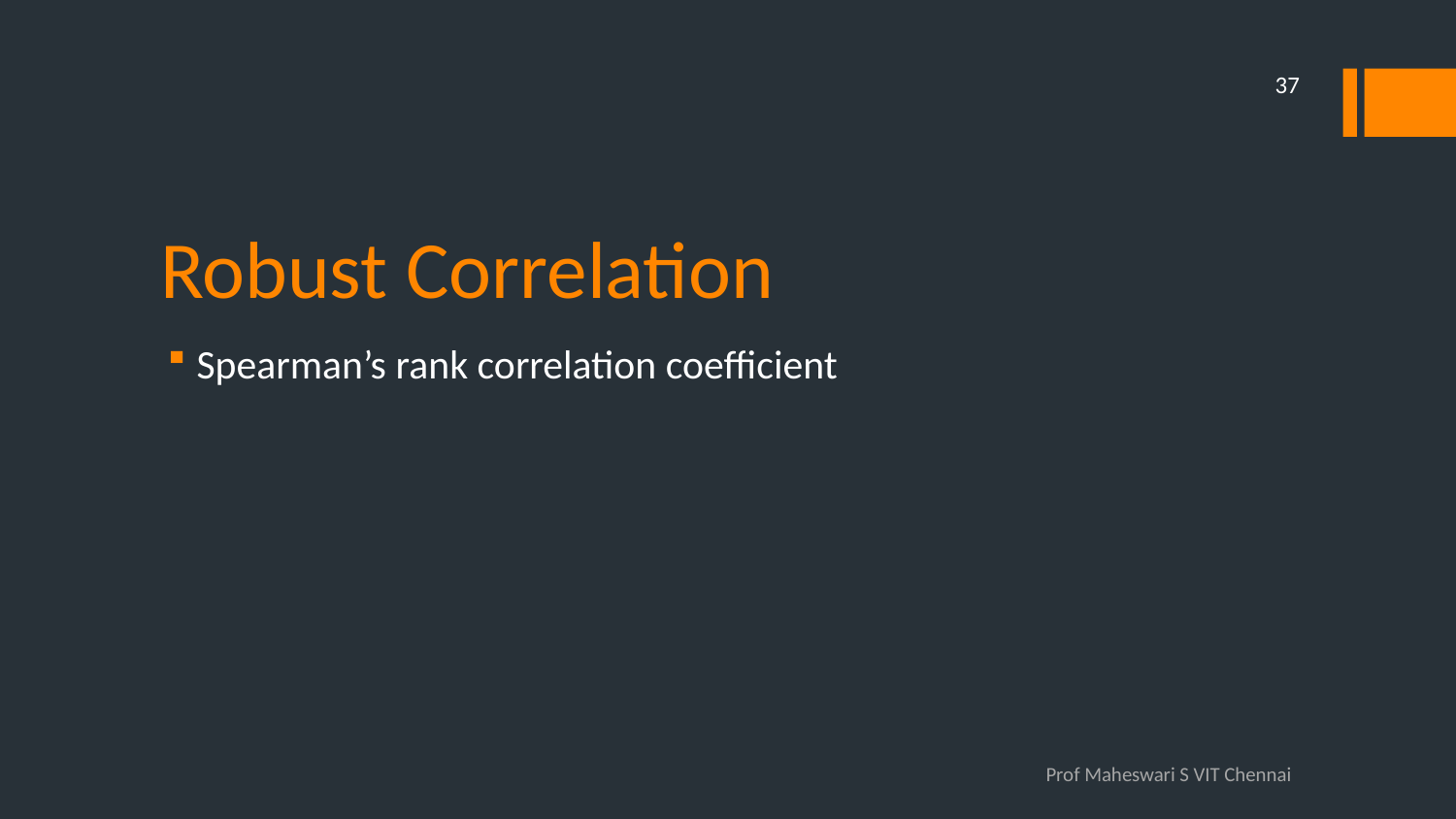

37
# Robust Correlation
Spearman’s rank correlation coefficient
Prof Maheswari S VIT Chennai